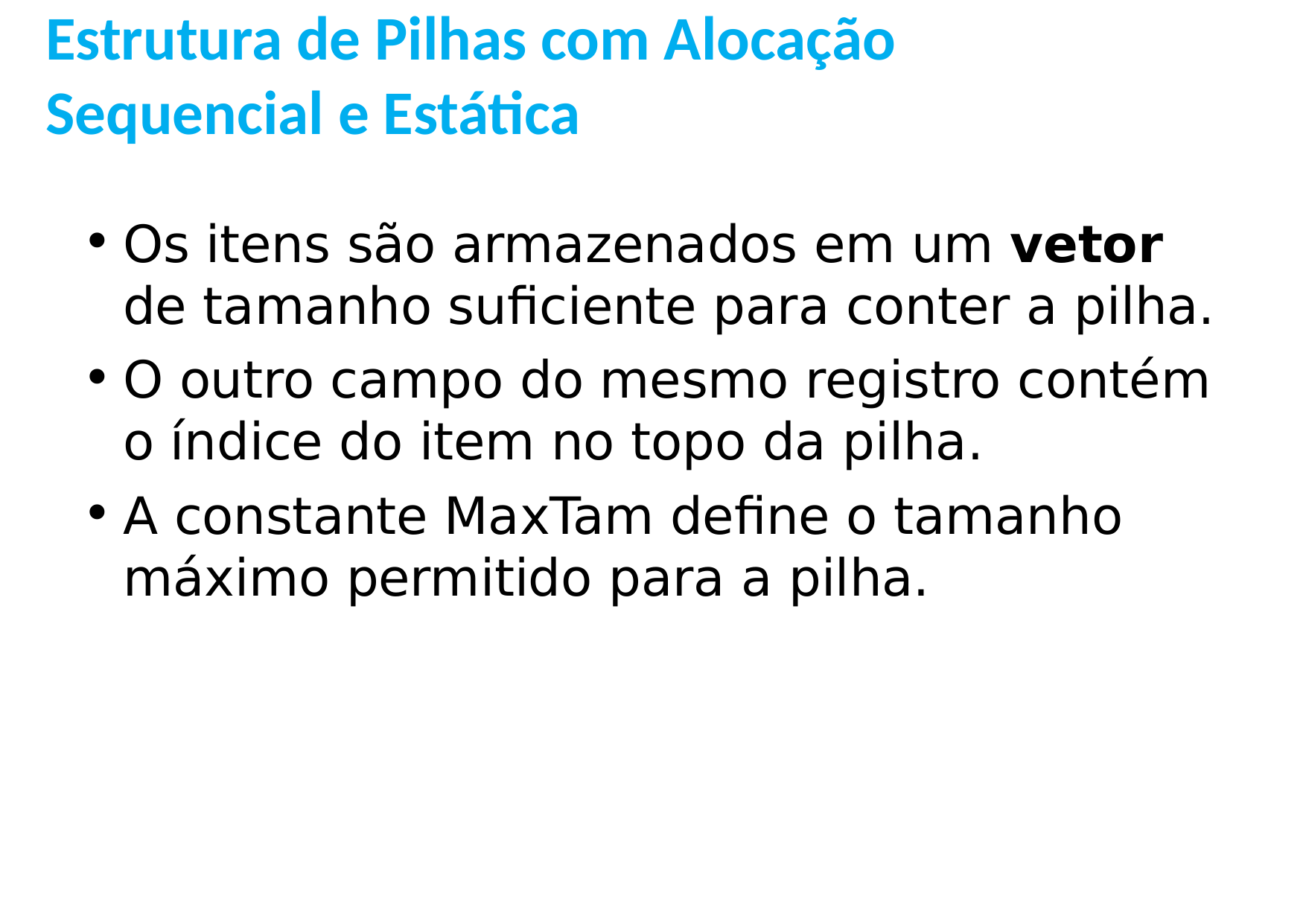

Estrutura de Pilhas com Alocação Sequencial e Estática
Os itens são armazenados em um vetor de tamanho suficiente para conter a pilha.
O outro campo do mesmo registro contém o índice do item no topo da pilha.
A constante MaxTam define o tamanho máximo permitido para a pilha.